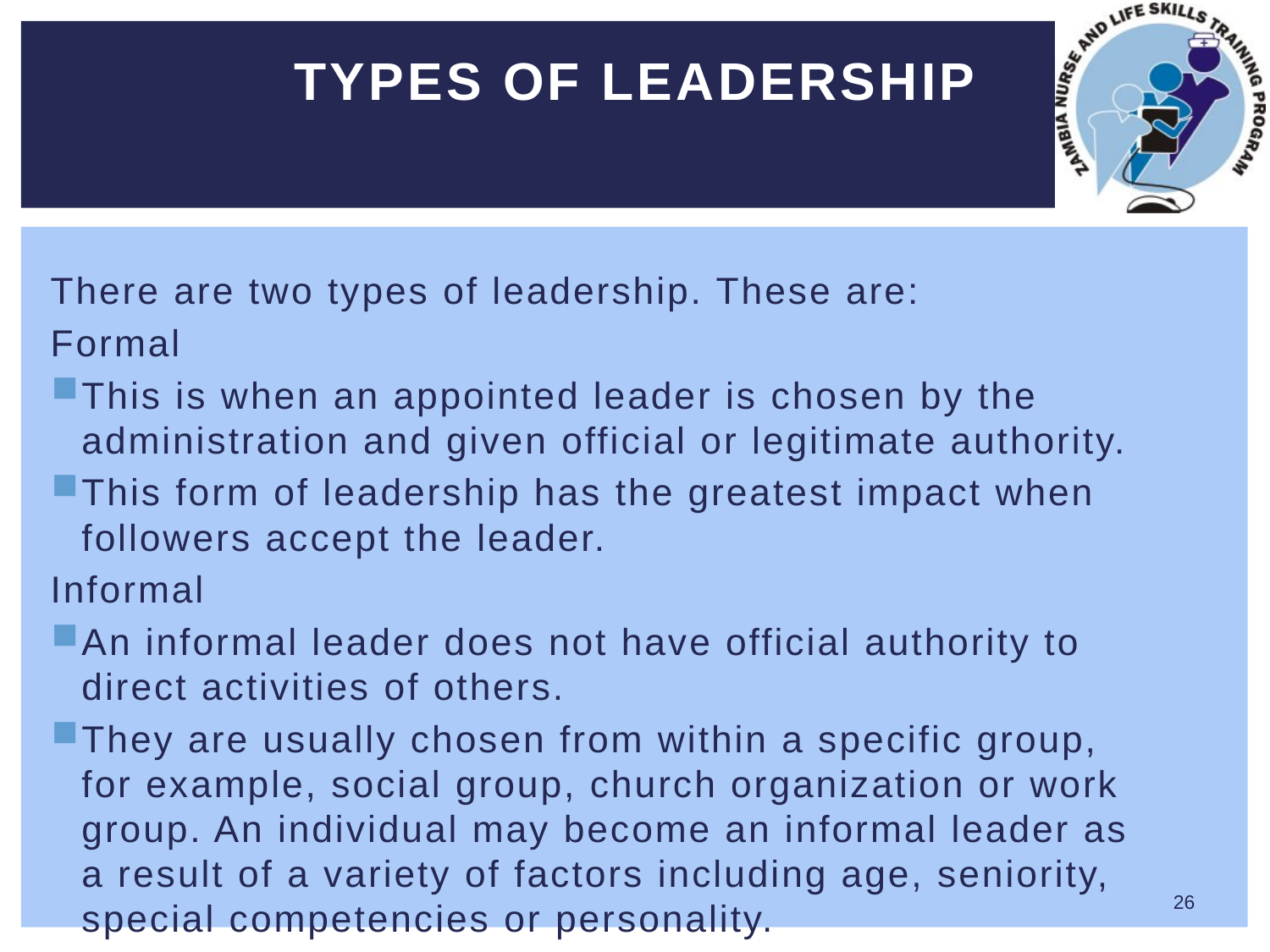

# Types of leadership
There are two types of leadership. These are:
Formal
This is when an appointed leader is chosen by the administration and given official or legitimate authority.
This form of leadership has the greatest impact when followers accept the leader.
Informal
An informal leader does not have official authority to direct activities of others.
They are usually chosen from within a specific group, for example, social group, church organization or work group. An individual may become an informal leader as a result of a variety of factors including age, seniority, special competencies or personality.
26